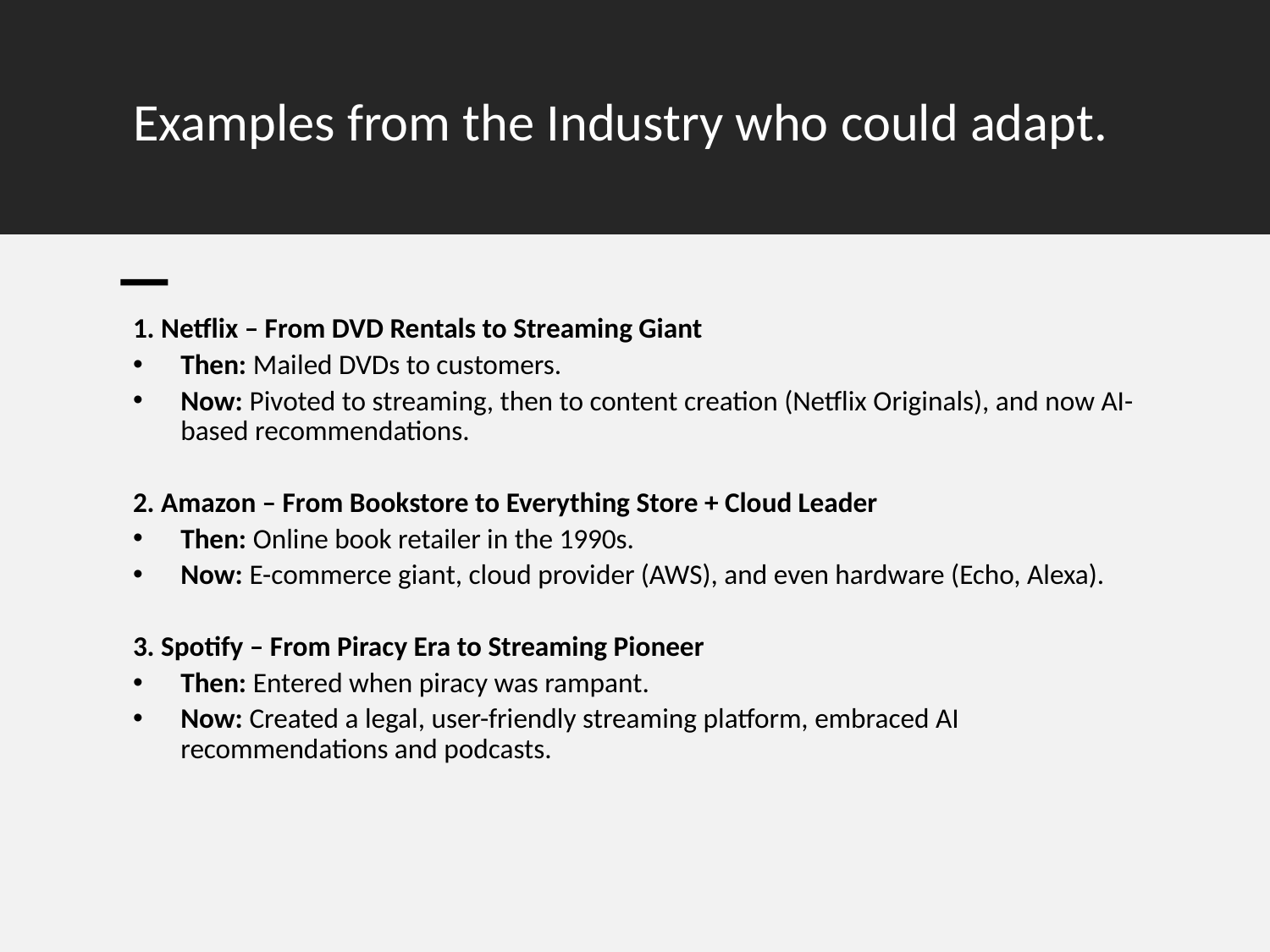

# Examples from the Industry who could adapt.

1. Netflix – From DVD Rentals to Streaming Giant
Then: Mailed DVDs to customers.
Now: Pivoted to streaming, then to content creation (Netflix Originals), and now AI-based recommendations.

2. Amazon – From Bookstore to Everything Store + Cloud Leader
Then: Online book retailer in the 1990s.
Now: E-commerce giant, cloud provider (AWS), and even hardware (Echo, Alexa).

3. Spotify – From Piracy Era to Streaming Pioneer
Then: Entered when piracy was rampant.
Now: Created a legal, user-friendly streaming platform, embraced AI recommendations and podcasts.